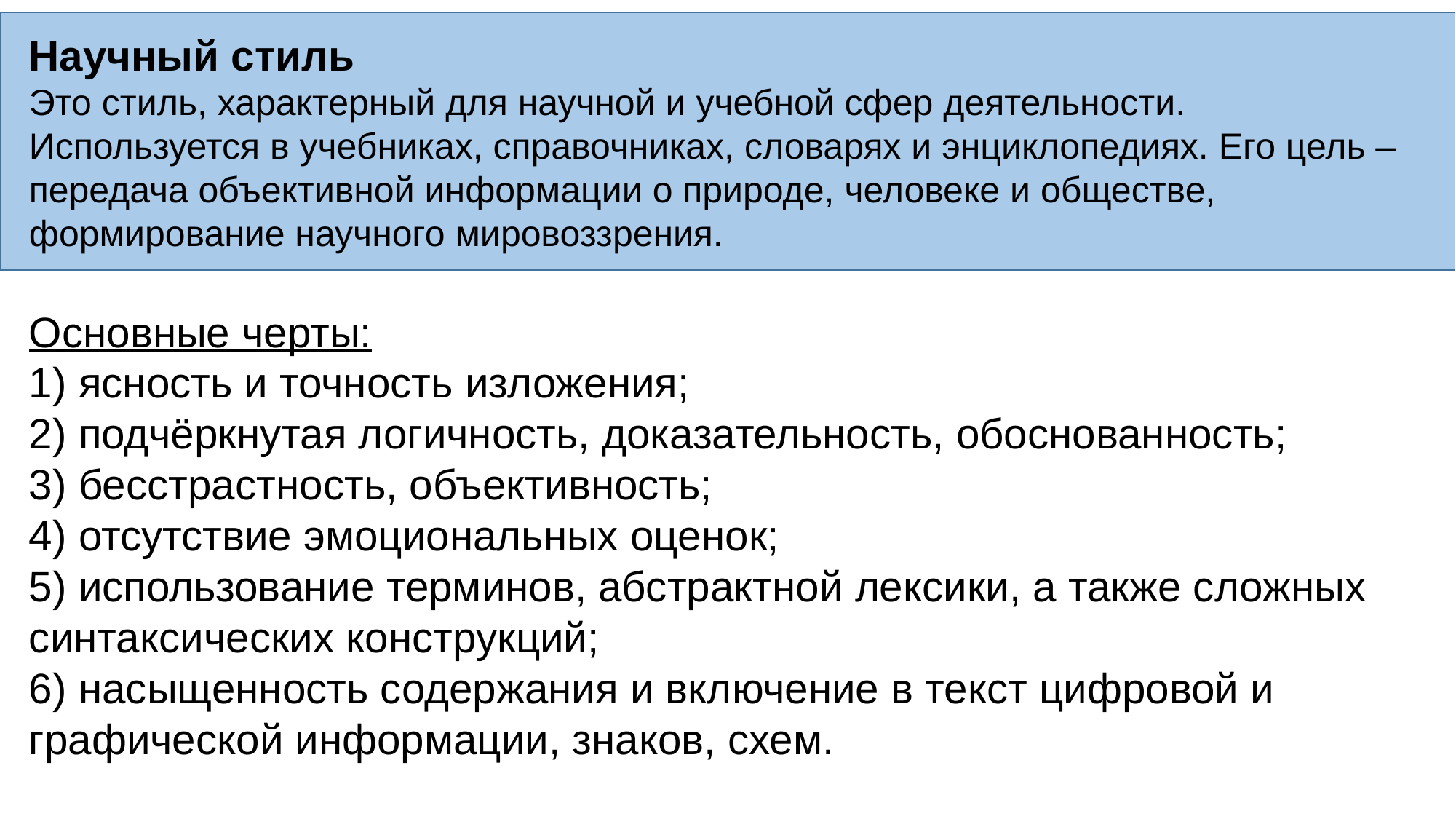

Научный стиль
Это стиль, характерный для научной и учебной сфер деятельности. Используется в учебниках, справочниках, словарях и энциклопедиях. Его цель – передача объективной информации о природе, человеке и обществе, формирование научного мировоззрения.

Основные черты:
1) ясность и точность изложения;
2) подчёркнутая логичность, доказательность, обоснованность;
3) бесстрастность, объективность;
4) отсутствие эмоциональных оценок;
5) использование терминов, абстрактной лексики, а также сложных синтаксических конструкций;
6) насыщенность содержания и включение в текст цифровой и графической информации, знаков, схем.